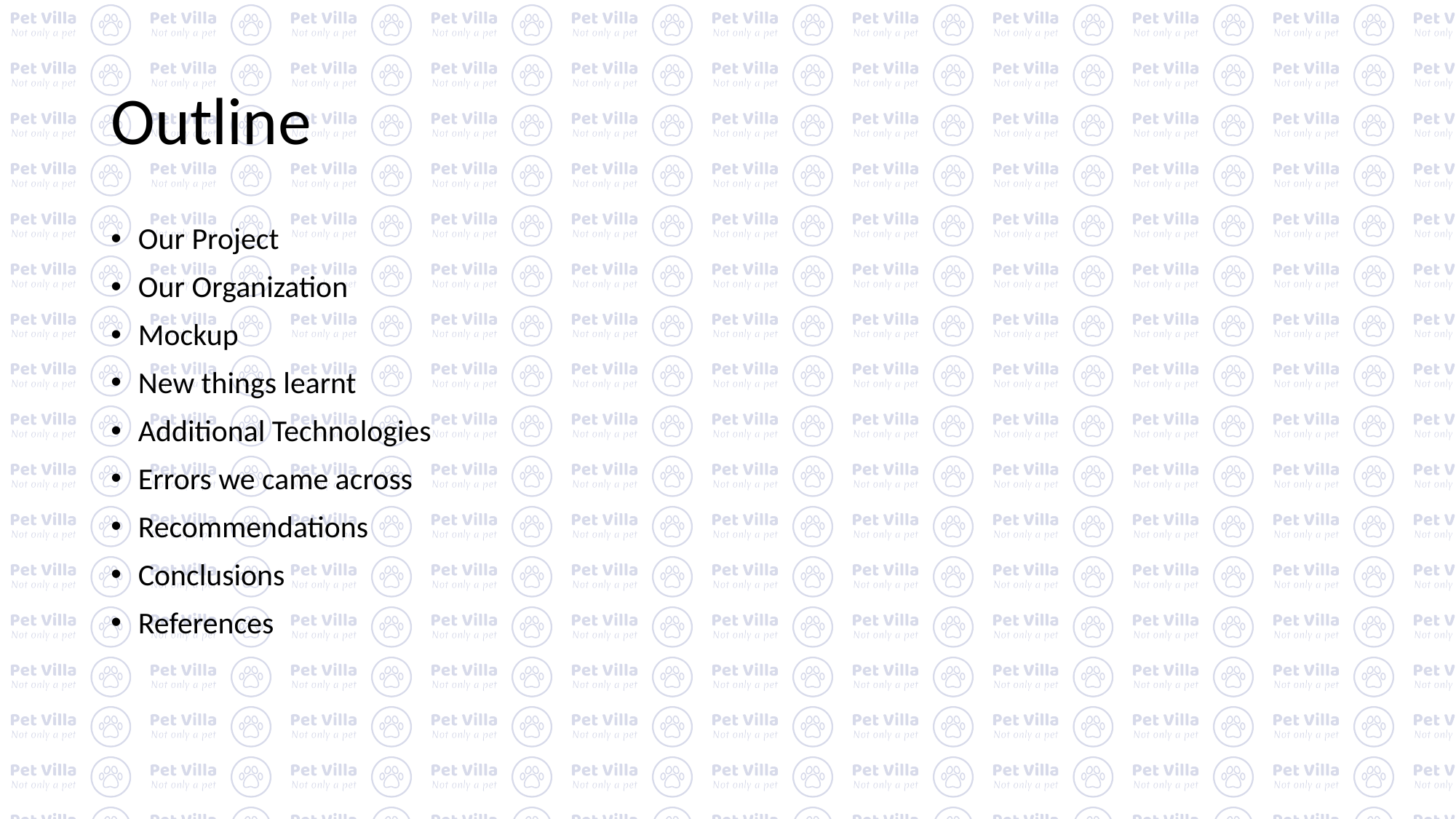

# Outline
Our Project
Our Organization
Mockup
New things learnt
Additional Technologies
Errors we came across
Recommendations
Conclusions
References